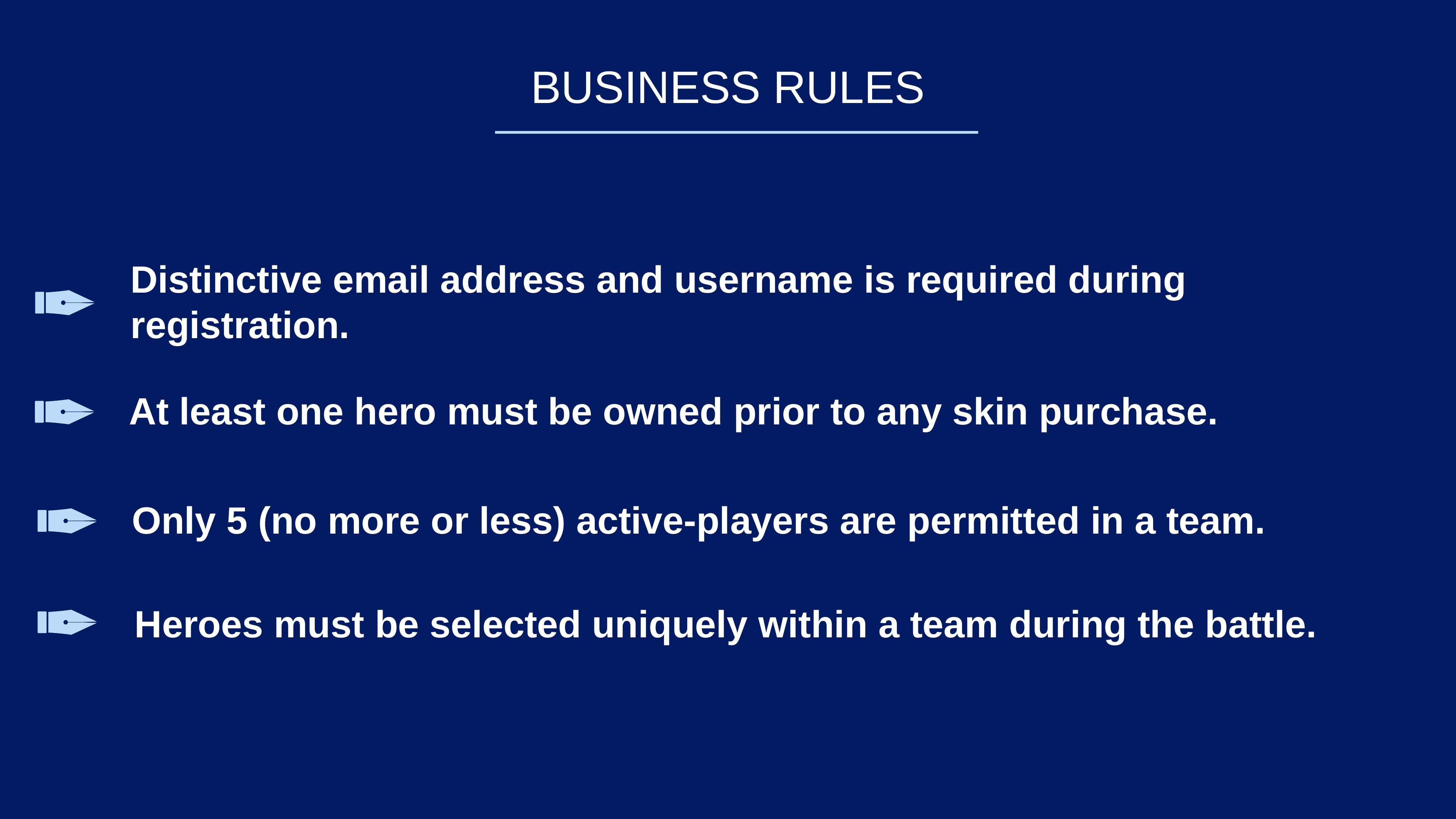

BUSINESS RULES

Distinctive email address and username is required during registration.

At least one hero must be owned prior to any skin purchase.

Only 5 (no more or less) active-players are permitted in a team.

Heroes must be selected uniquely within a team during the battle.